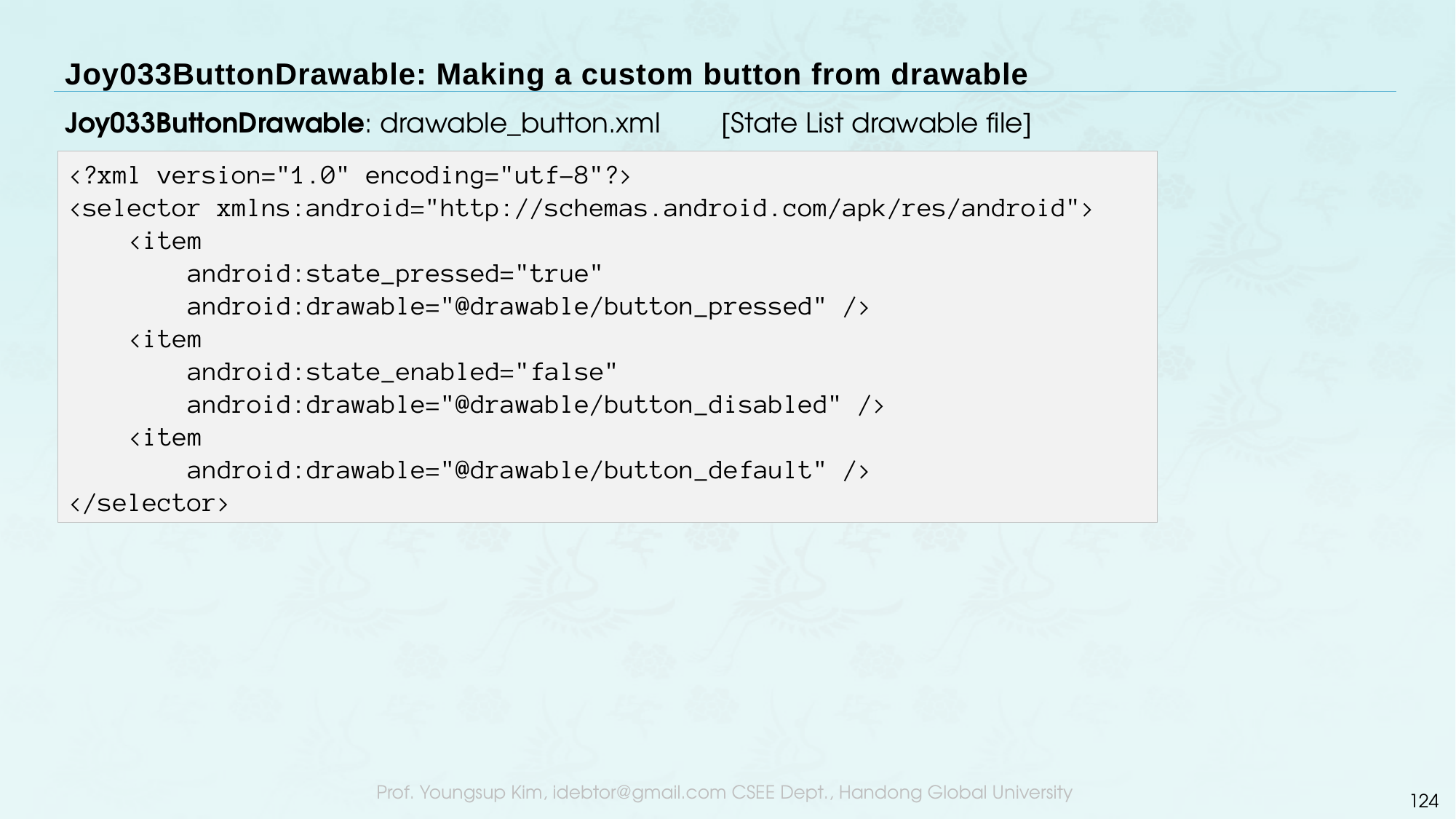

# Joy033ButtonDrawable: Making a custom button from drawable
Joy033ButtonDrawable: drawable_button.xml        [State List drawable file]

<?xml version="1.0" encoding="utf-8"?>
<selector xmlns:android="http://schemas.android.com/apk/res/android">
    <item
        android:state_pressed="true"
        android:drawable="@drawable/button_pressed" />
    <item
        android:state_enabled="false"
        android:drawable="@drawable/button_disabled" />
    <item
        android:drawable="@drawable/button_default" />
</selector>
124